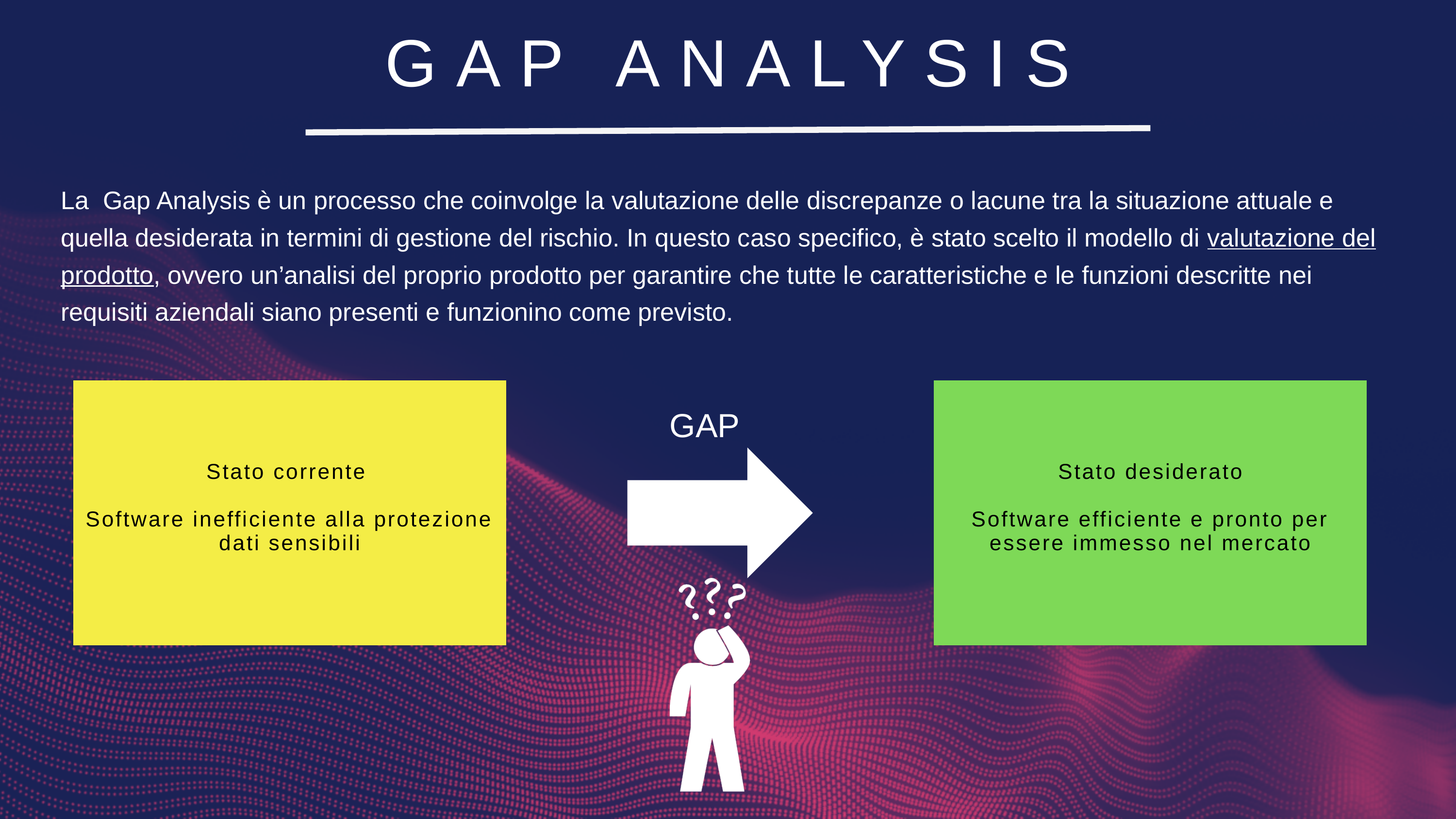

GAP ANALYSIS

La  Gap Analysis è un processo che coinvolge la valutazione delle discrepanze o lacune tra la situazione attuale e quella desiderata in termini di gestione del rischio. In questo caso specifico, è stato scelto il modello di valutazione del prodotto, ovvero un’analisi del proprio prodotto per garantire che tutte le caratteristiche e le funzioni descritte nei requisiti aziendali siano presenti e funzionino come previsto.

Stato corrente

Software inefficiente alla protezione dati sensibili

Stato desiderato

Software efficiente e pronto per essere immesso nel mercato
GAP